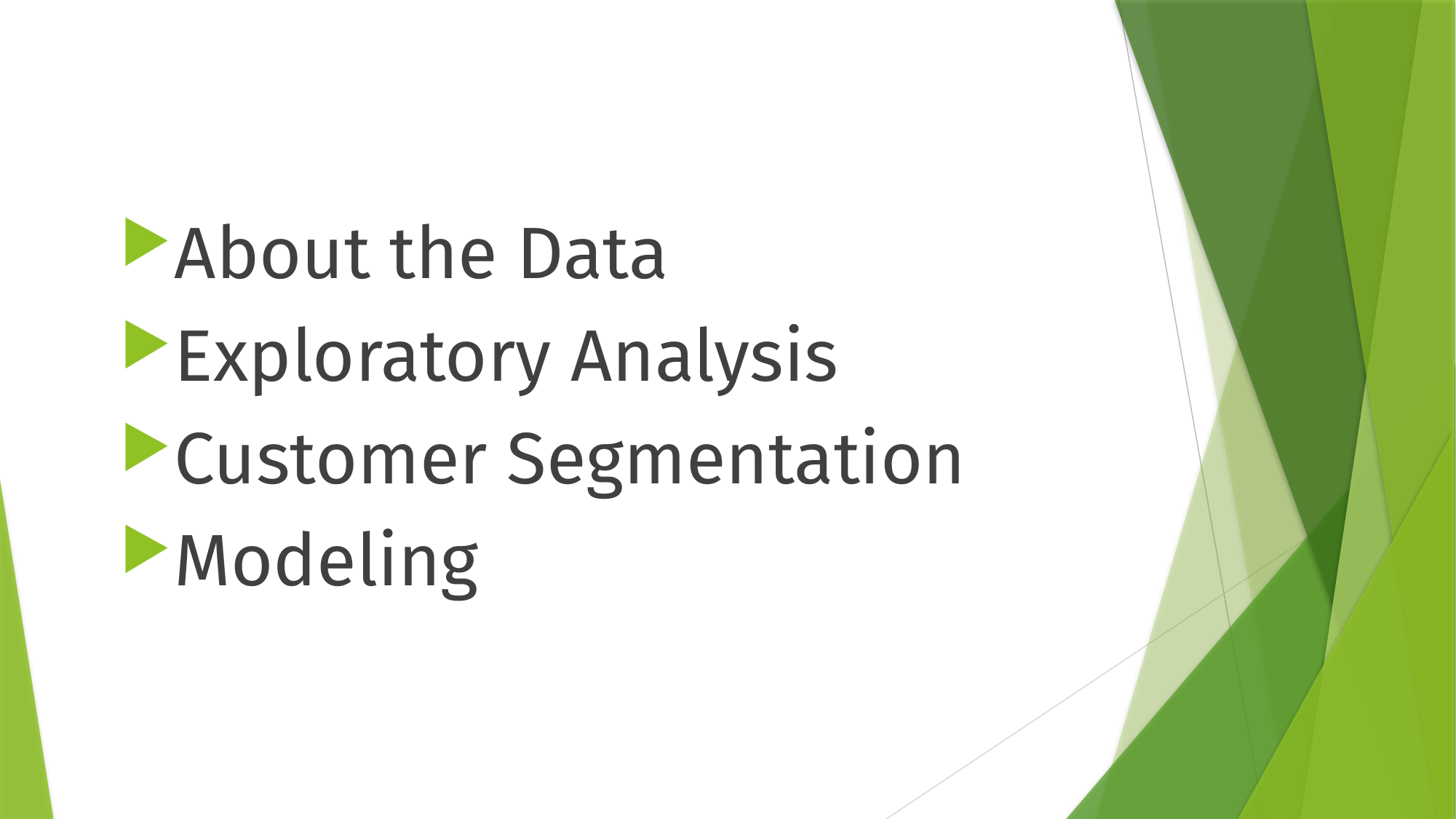

About the Data
Exploratory Analysis
Customer Segmentation
Modeling